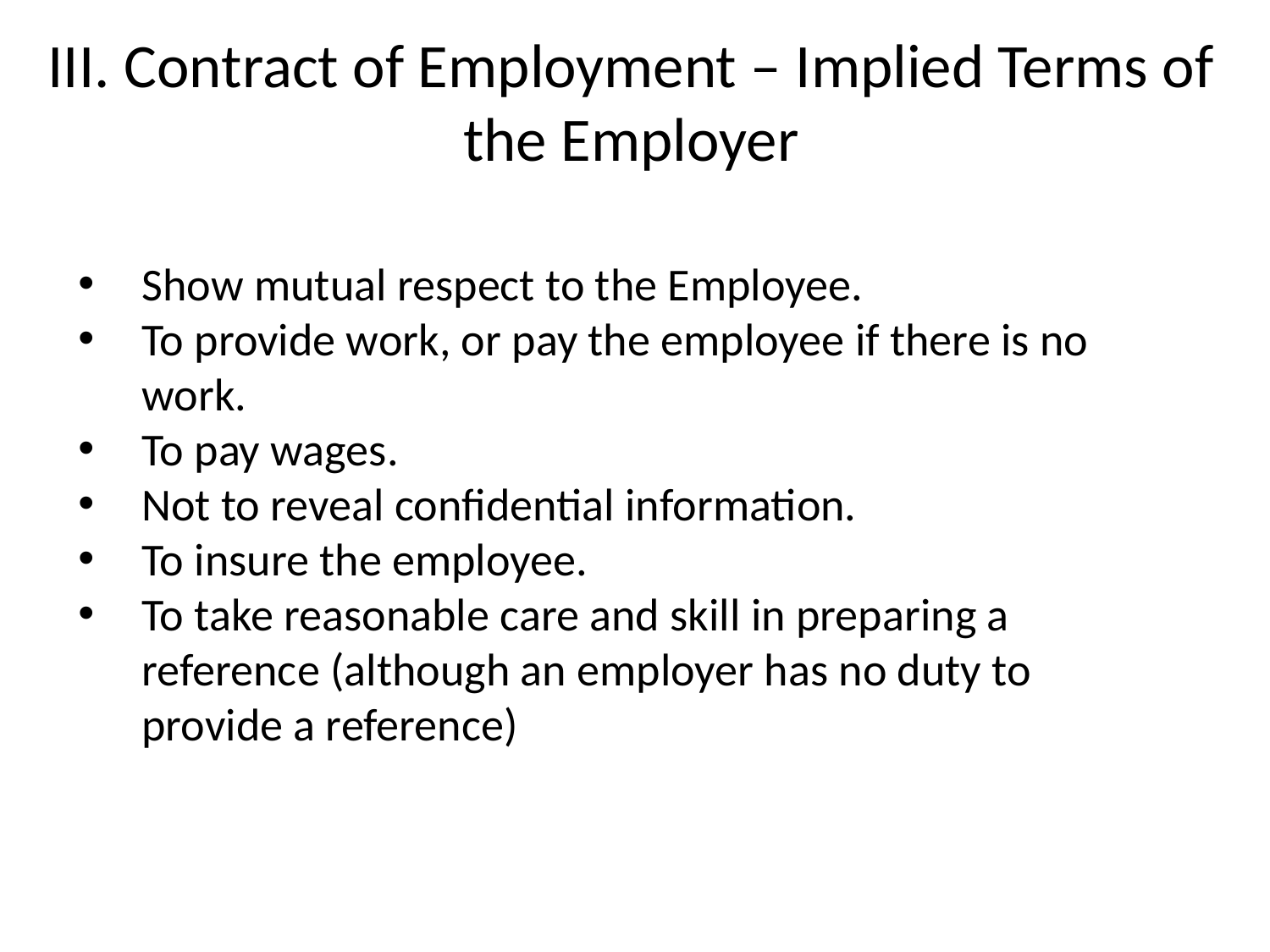

# III. Contract of Employment – Implied Terms of the Employer
Show mutual respect to the Employee.
To provide work, or pay the employee if there is no work.
To pay wages.
Not to reveal confidential information.
To insure the employee.
To take reasonable care and skill in preparing a reference (although an employer has no duty to provide a reference)